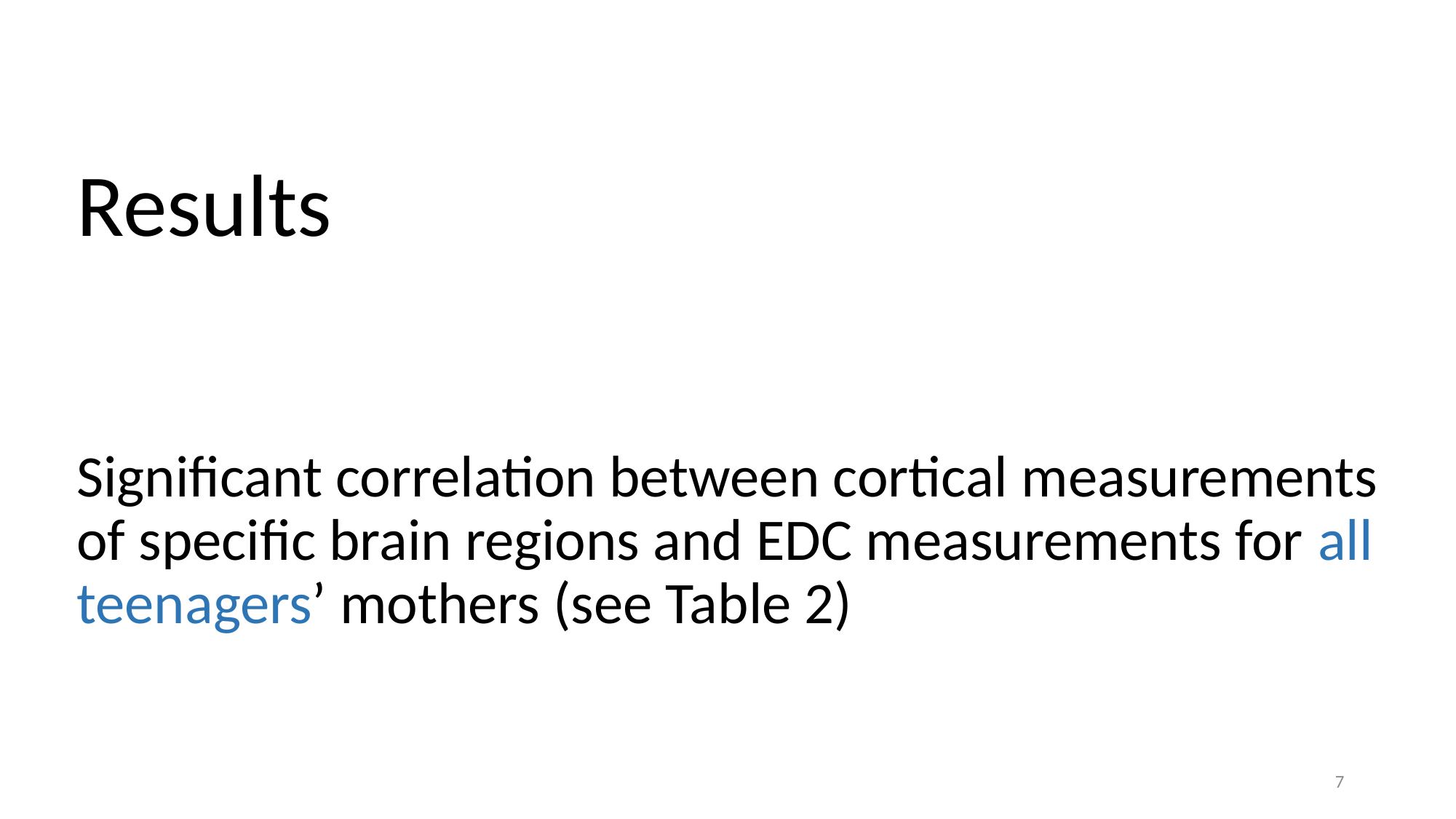

# Results Significant correlation between cortical measurements of specific brain regions and EDC measurements for all teenagers’ mothers (see Table 2)
7